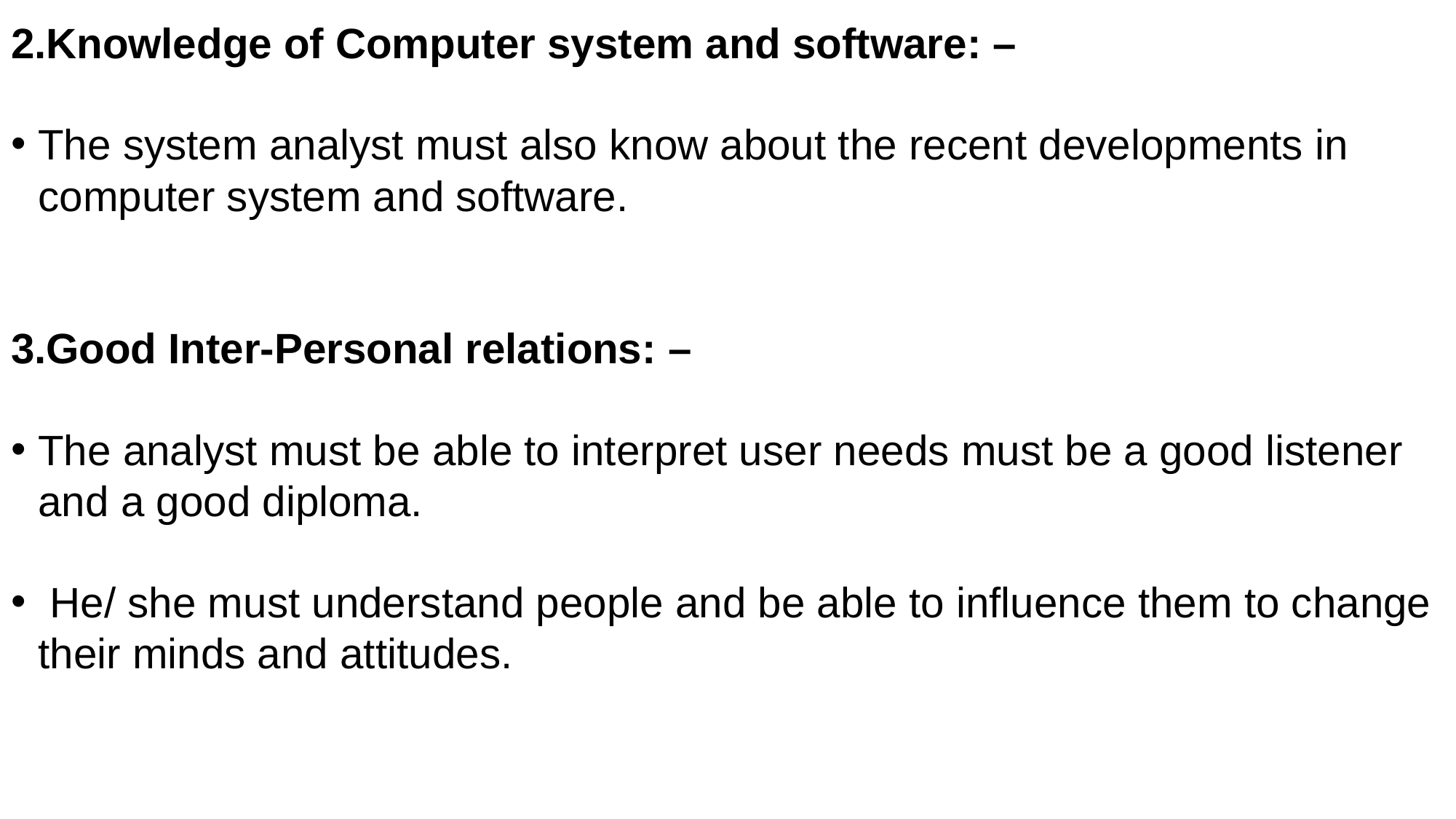

2.Knowledge of Computer system and software: –

The system analyst must also know about the recent developments in computer system and software.

3.Good Inter-Personal relations: –

The analyst must be able to interpret user needs must be a good listener and a good diploma.

 He/ she must understand people and be able to influence them to change their minds and attitudes.